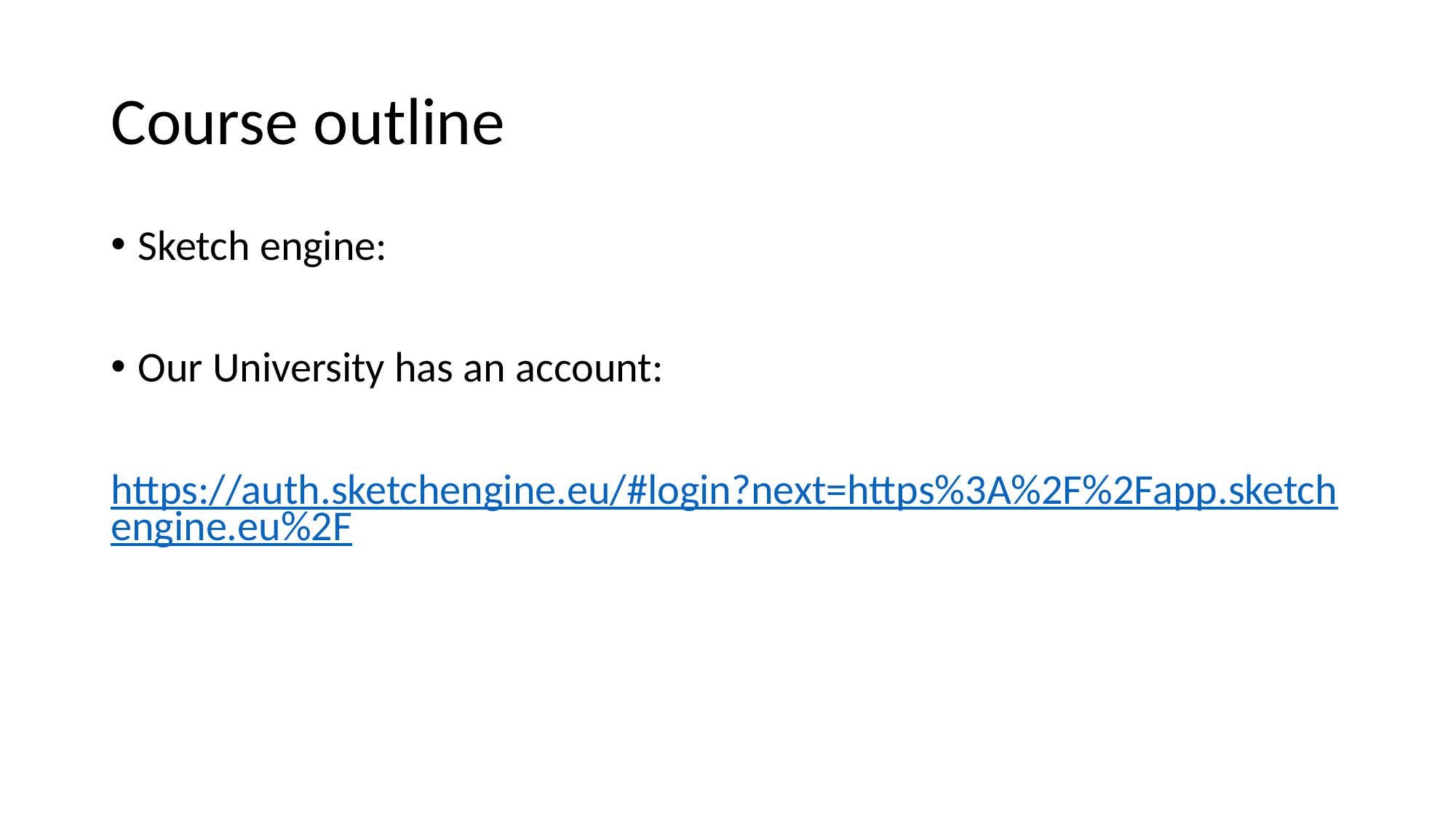

# Course outline
Sketch engine:

Our University has an account:

https://auth.sketchengine.eu/#login?next=https%3A%2F%2Fapp.sketchengine.eu%2F